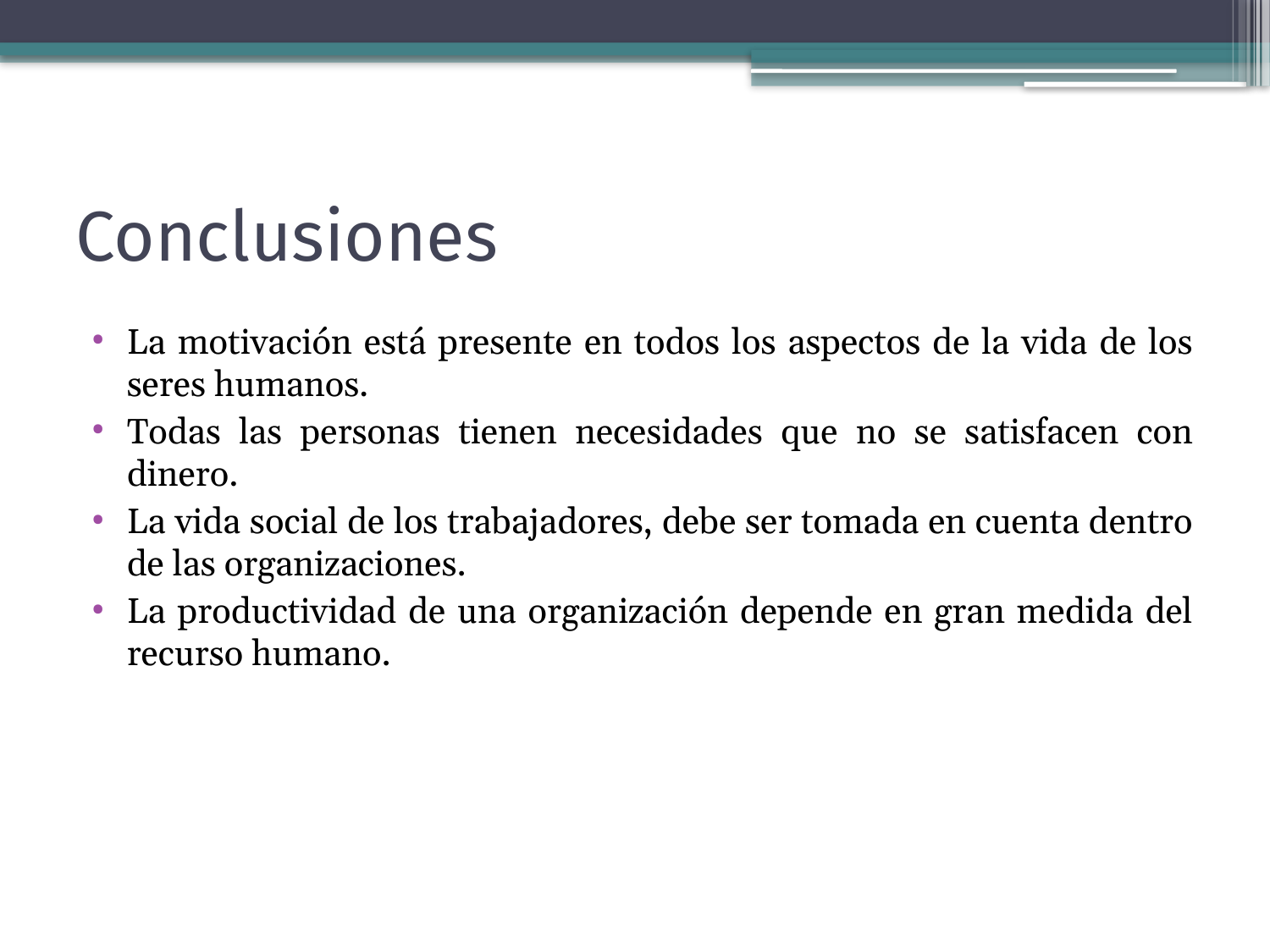

# Conclusiones
La motivación está presente en todos los aspectos de la vida de los seres humanos.
Todas las personas tienen necesidades que no se satisfacen con dinero.
La vida social de los trabajadores, debe ser tomada en cuenta dentro de las organizaciones.
La productividad de una organización depende en gran medida del recurso humano.